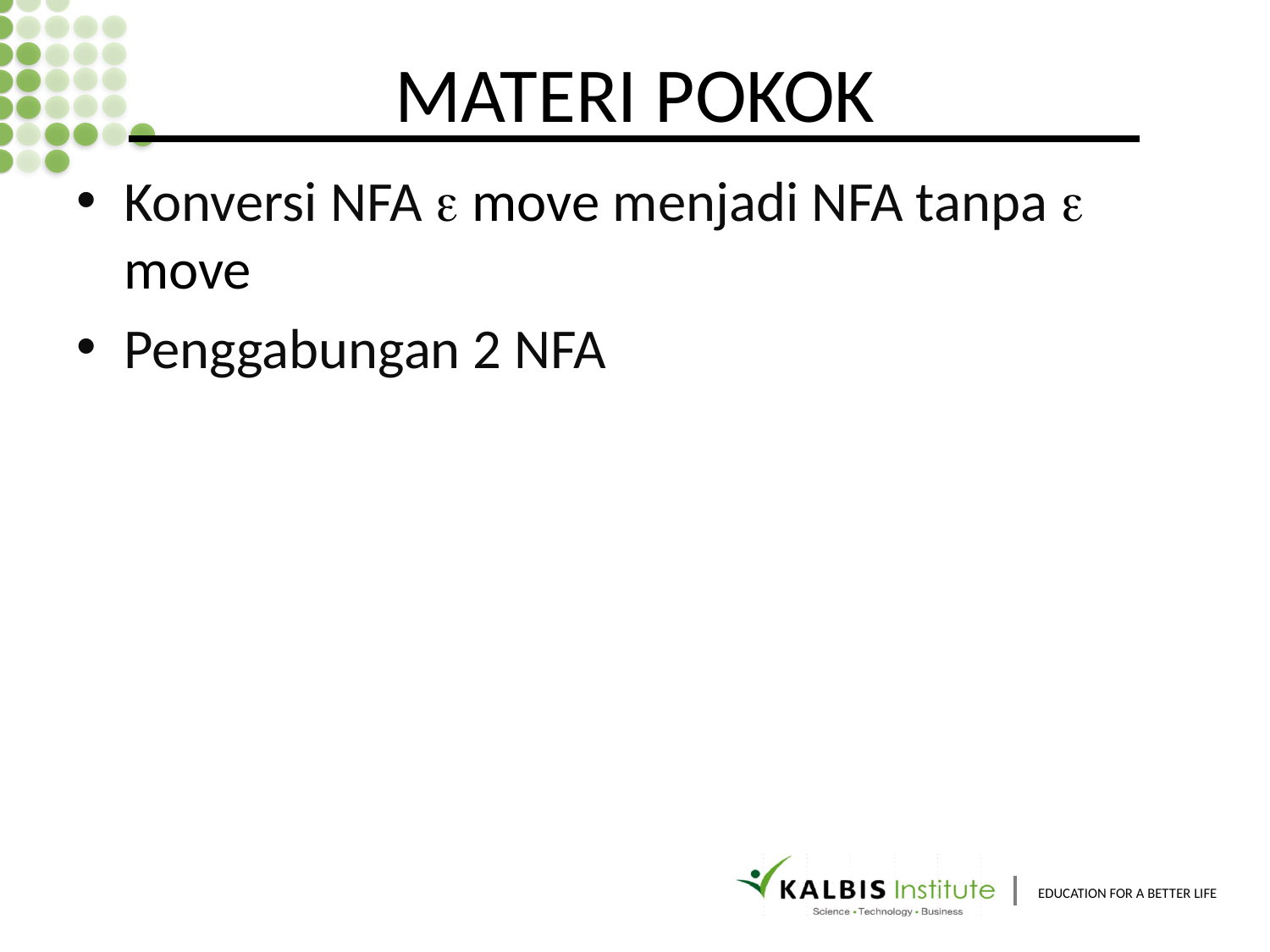

# MATERI POKOK
Konversi NFA ε move menjadi NFA tanpa ε move
Penggabungan 2 NFA